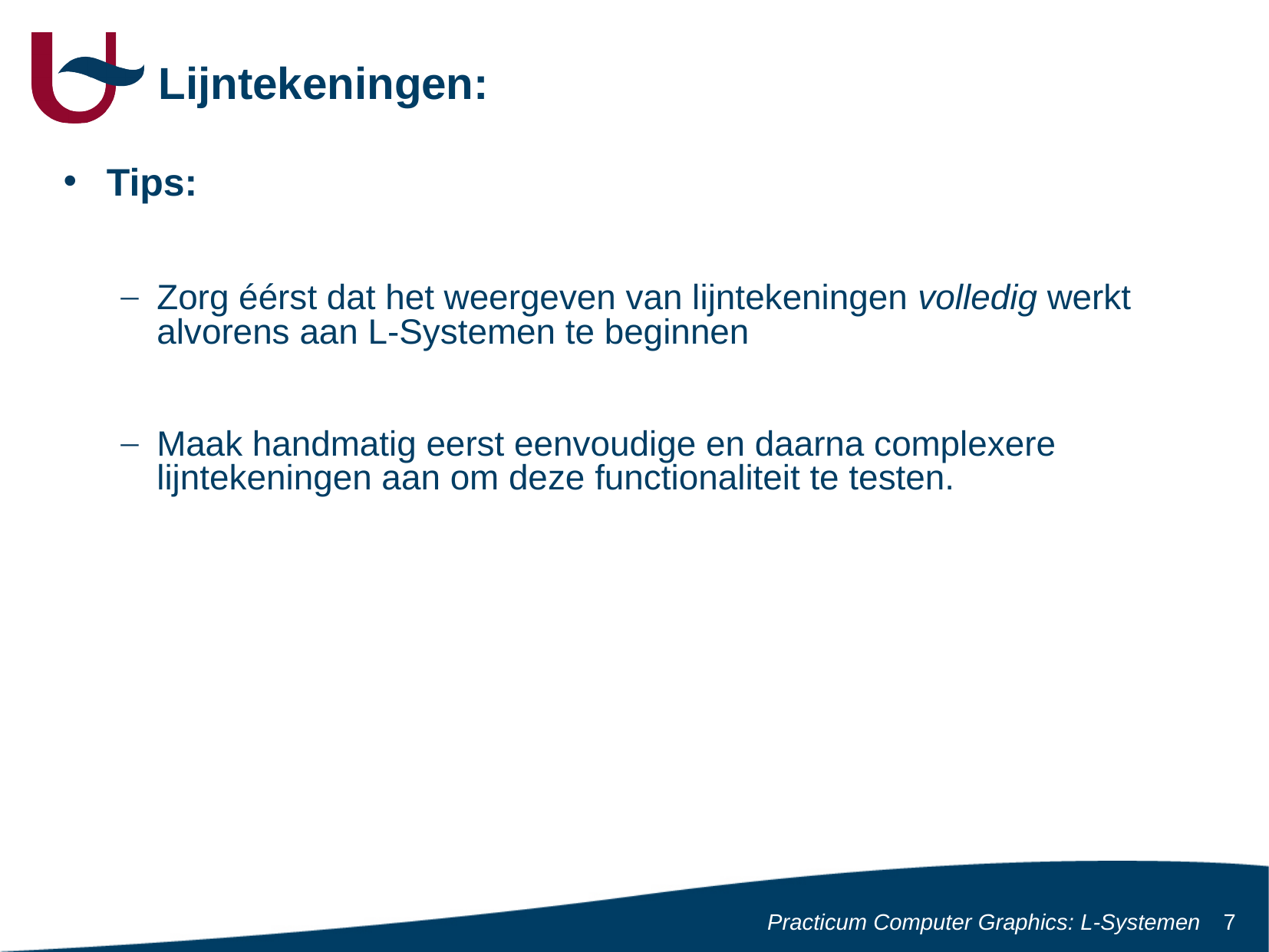

# Lijntekeningen:
Tips:

Zorg éérst dat het weergeven van lijntekeningen volledig werkt alvorens aan L-Systemen te beginnen

Maak handmatig eerst eenvoudige en daarna complexere lijntekeningen aan om deze functionaliteit te testen.
Practicum Computer Graphics: L-Systemen
7